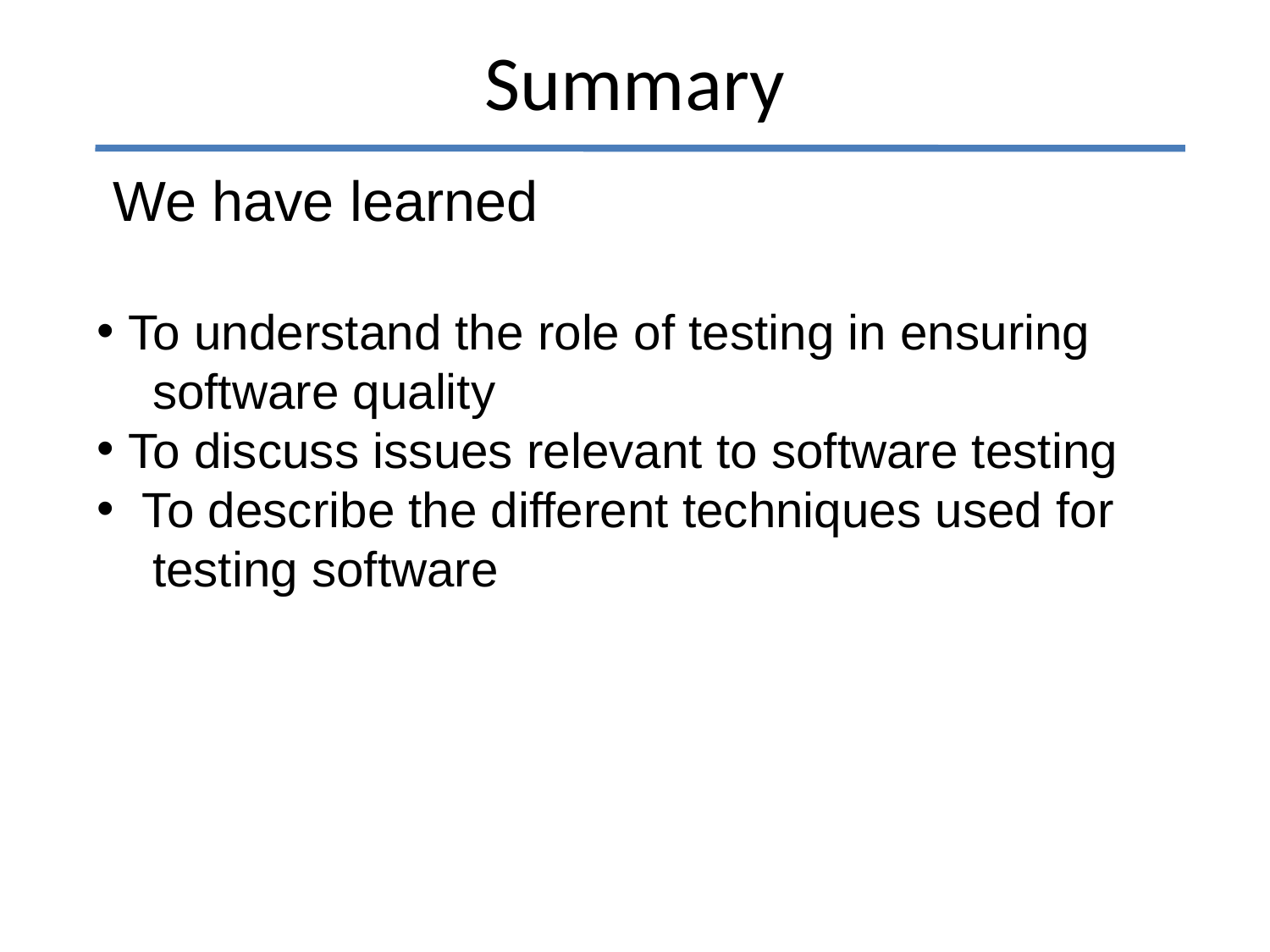

# Summary
 We have learned

 To understand the role of testing in ensuring
    software quality
 To discuss issues relevant to software testing
  To describe the different techniques used for
    testing software